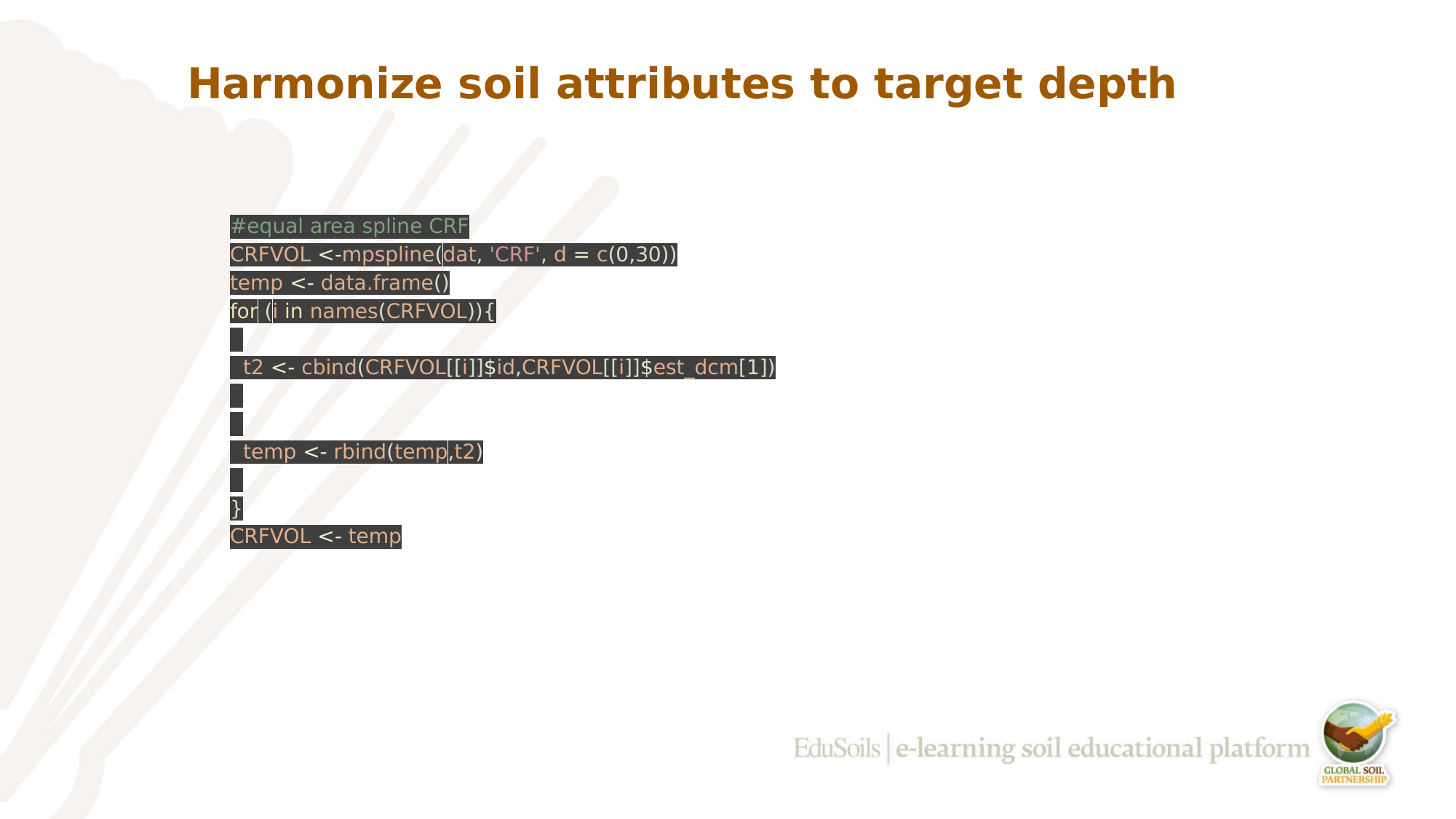

# Harmonize soil attributes to target depth
#equal area spline CRF
CRFVOL <-mpspline(dat, 'CRF', d = c(0,30))
temp <- data.frame()
for (i in names(CRFVOL)){

  t2 <- cbind(CRFVOL[[i]]$id,CRFVOL[[i]]$est_dcm[1])

  temp <- rbind(temp,t2)

}
CRFVOL <- temp

34